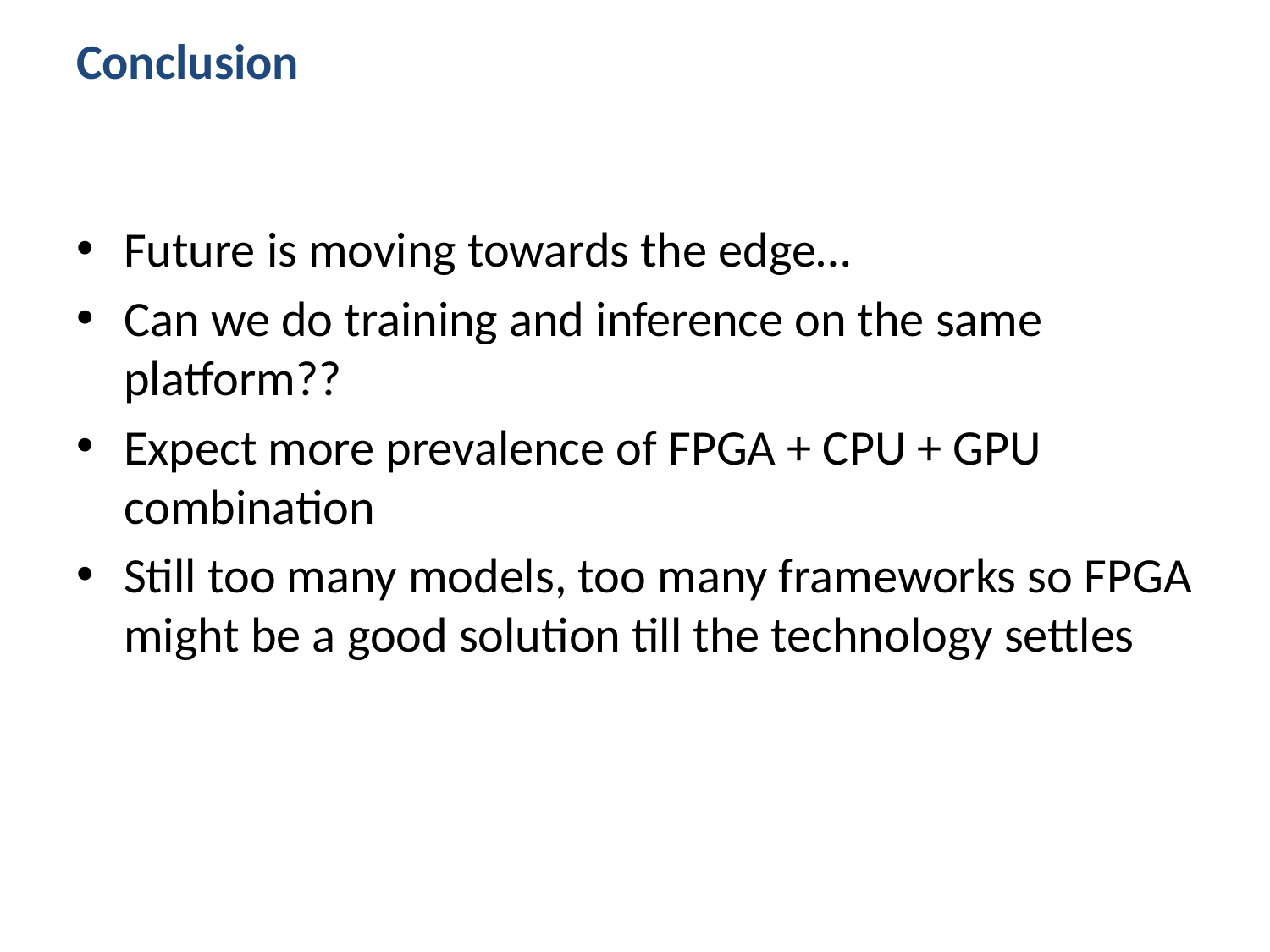

# Conclusion
Future is moving towards the edge…
Can we do training and inference on the same platform??
Expect more prevalence of FPGA + CPU + GPU combination
Still too many models, too many frameworks so FPGA might be a good solution till the technology settles